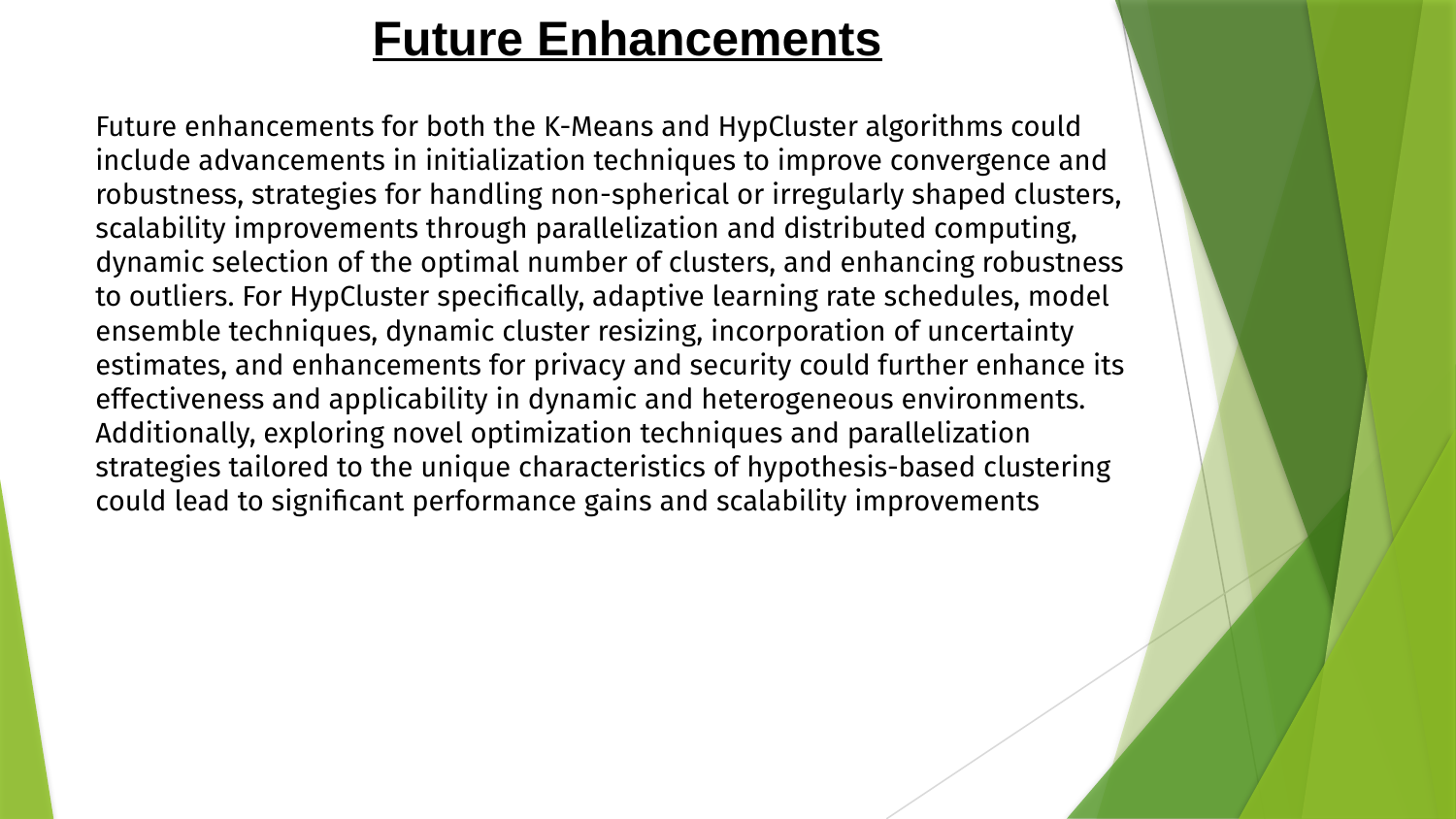

# Future Enhancements
Future enhancements for both the K-Means and HypCluster algorithms could include advancements in initialization techniques to improve convergence and robustness, strategies for handling non-spherical or irregularly shaped clusters, scalability improvements through parallelization and distributed computing, dynamic selection of the optimal number of clusters, and enhancing robustness to outliers. For HypCluster specifically, adaptive learning rate schedules, model ensemble techniques, dynamic cluster resizing, incorporation of uncertainty estimates, and enhancements for privacy and security could further enhance its effectiveness and applicability in dynamic and heterogeneous environments. Additionally, exploring novel optimization techniques and parallelization strategies tailored to the unique characteristics of hypothesis-based clustering could lead to significant performance gains and scalability improvements